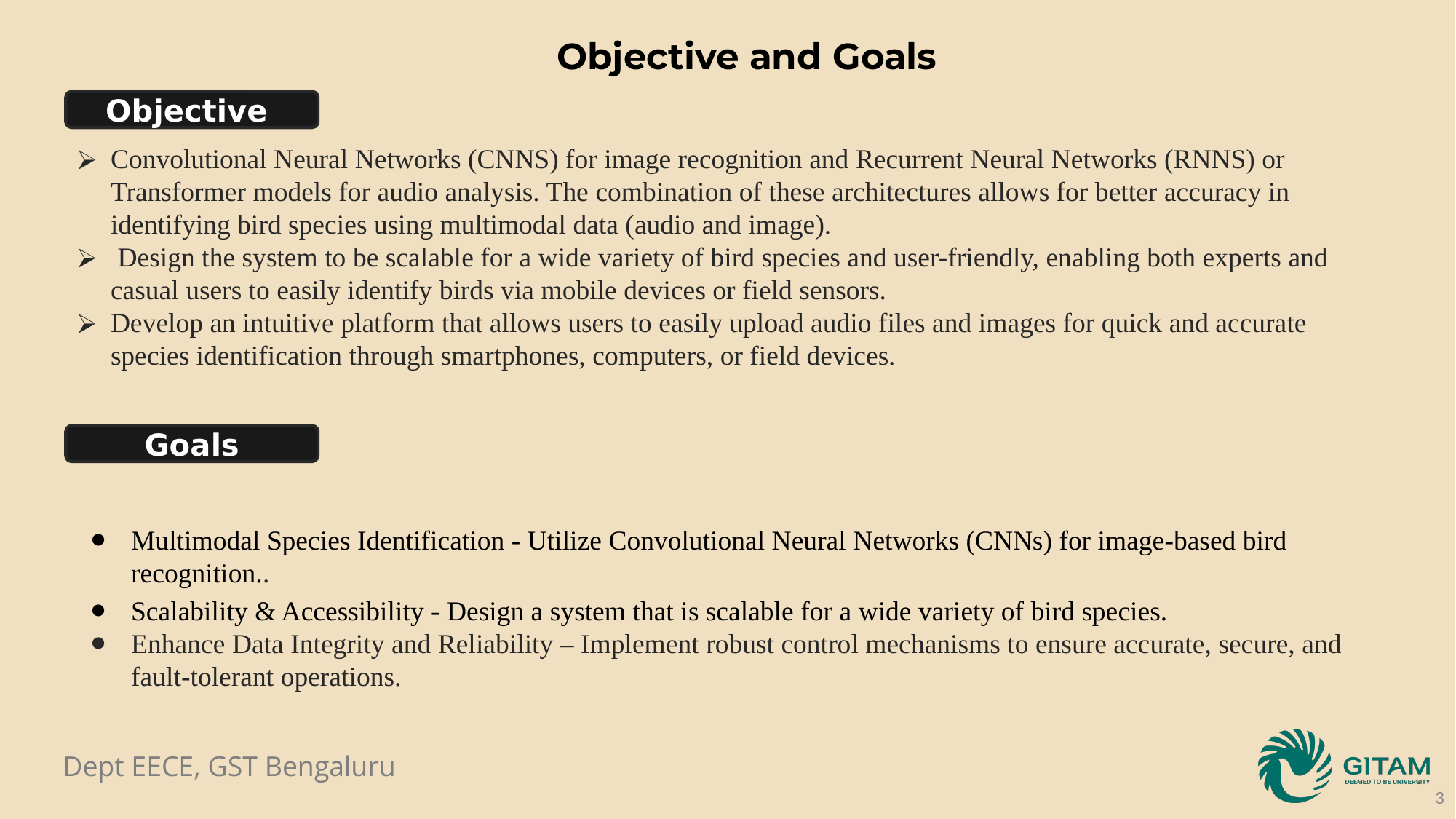

Objective and Goals
Objective
Convolutional Neural Networks (CNNS) for image recognition and Recurrent Neural Networks (RNNS) or Transformer models for audio analysis. The combination of these architectures allows for better accuracy in identifying bird species using multimodal data (audio and image).
 Design the system to be scalable for a wide variety of bird species and user-friendly, enabling both experts and casual users to easily identify birds via mobile devices or field sensors.
Develop an intuitive platform that allows users to easily upload audio files and images for quick and accurate species identification through smartphones, computers, or field devices.

Goals
Multimodal Species Identification - Utilize Convolutional Neural Networks (CNNs) for image-based bird recognition..
Scalability & Accessibility - Design a system that is scalable for a wide variety of bird species.
Enhance Data Integrity and Reliability – Implement robust control mechanisms to ensure accurate, secure, and fault-tolerant operations.

3